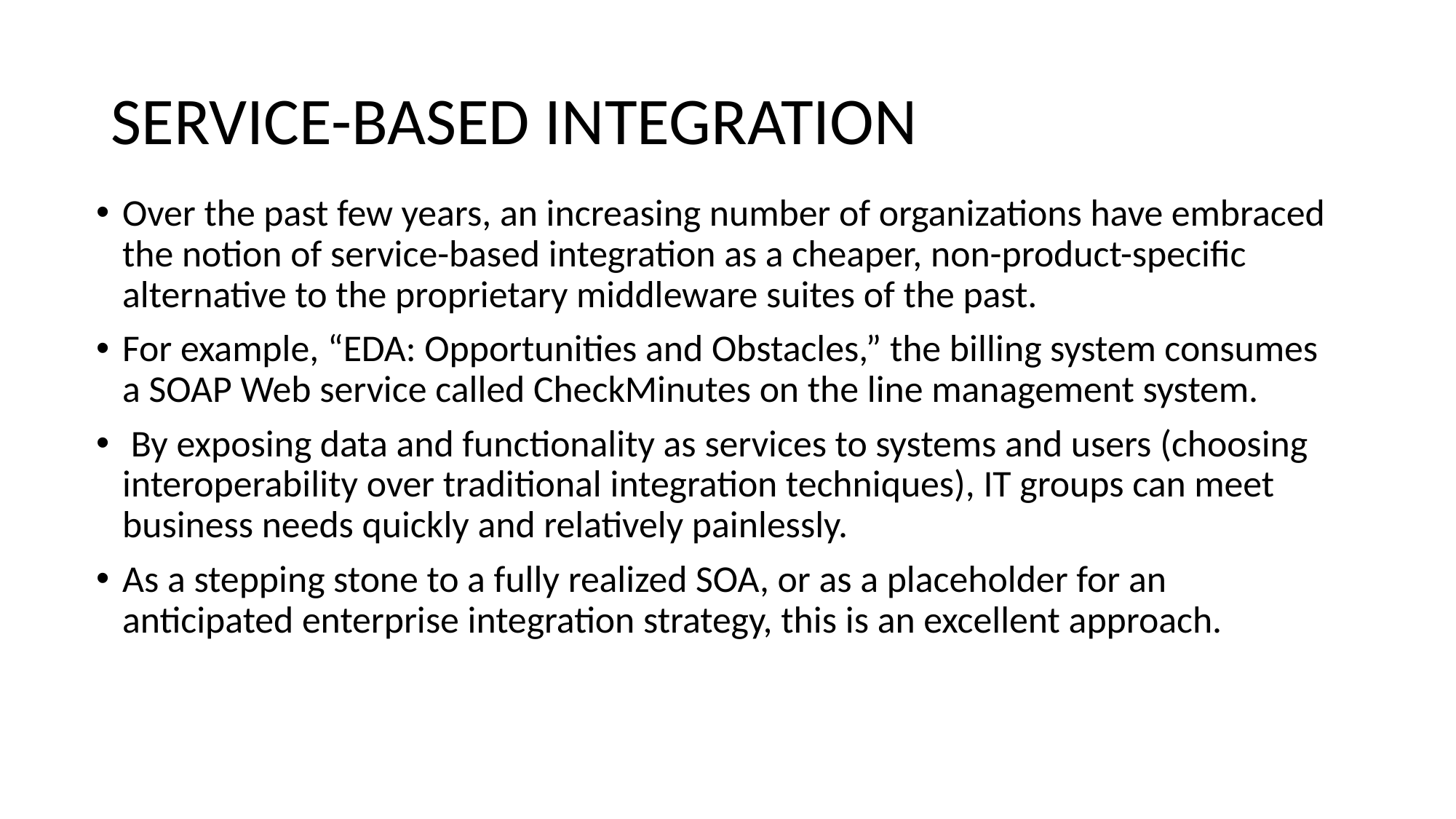

# SERVICE-BASED INTEGRATION
Over the past few years, an increasing number of organizations have embraced the notion of service-based integration as a cheaper, non-product-specific alternative to the proprietary middleware suites of the past.
For example, “EDA: Opportunities and Obstacles,” the billing system consumes a SOAP Web service called CheckMinutes on the line management system.
 By exposing data and functionality as services to systems and users (choosing interoperability over traditional integration techniques), IT groups can meet business needs quickly and relatively painlessly.
As a stepping stone to a fully realized SOA, or as a placeholder for an anticipated enterprise integration strategy, this is an excellent approach.